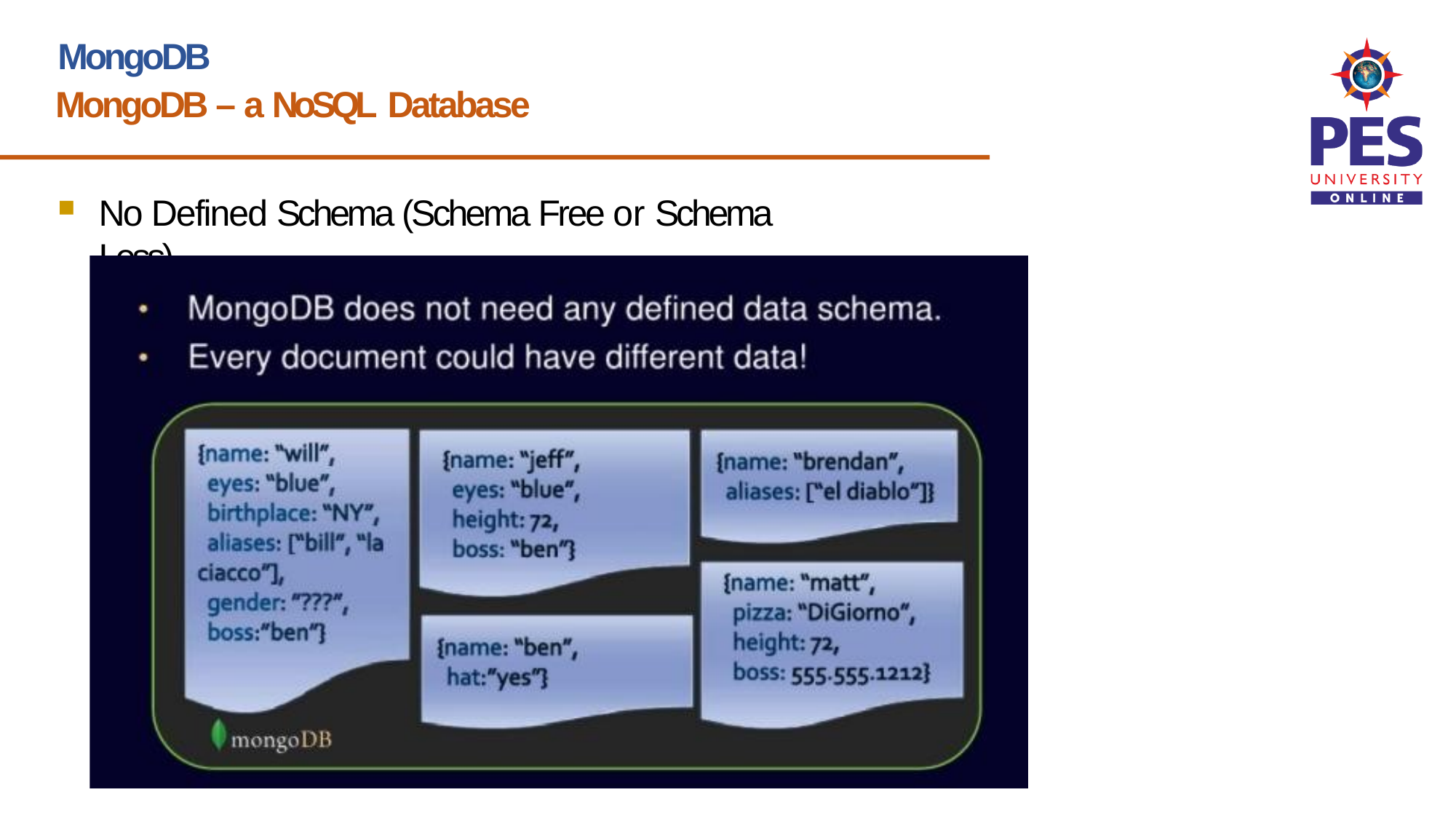

MongoDB
MongoDB – a NoSQL Database

No Defined Schema (Schema Free or Schema Less)